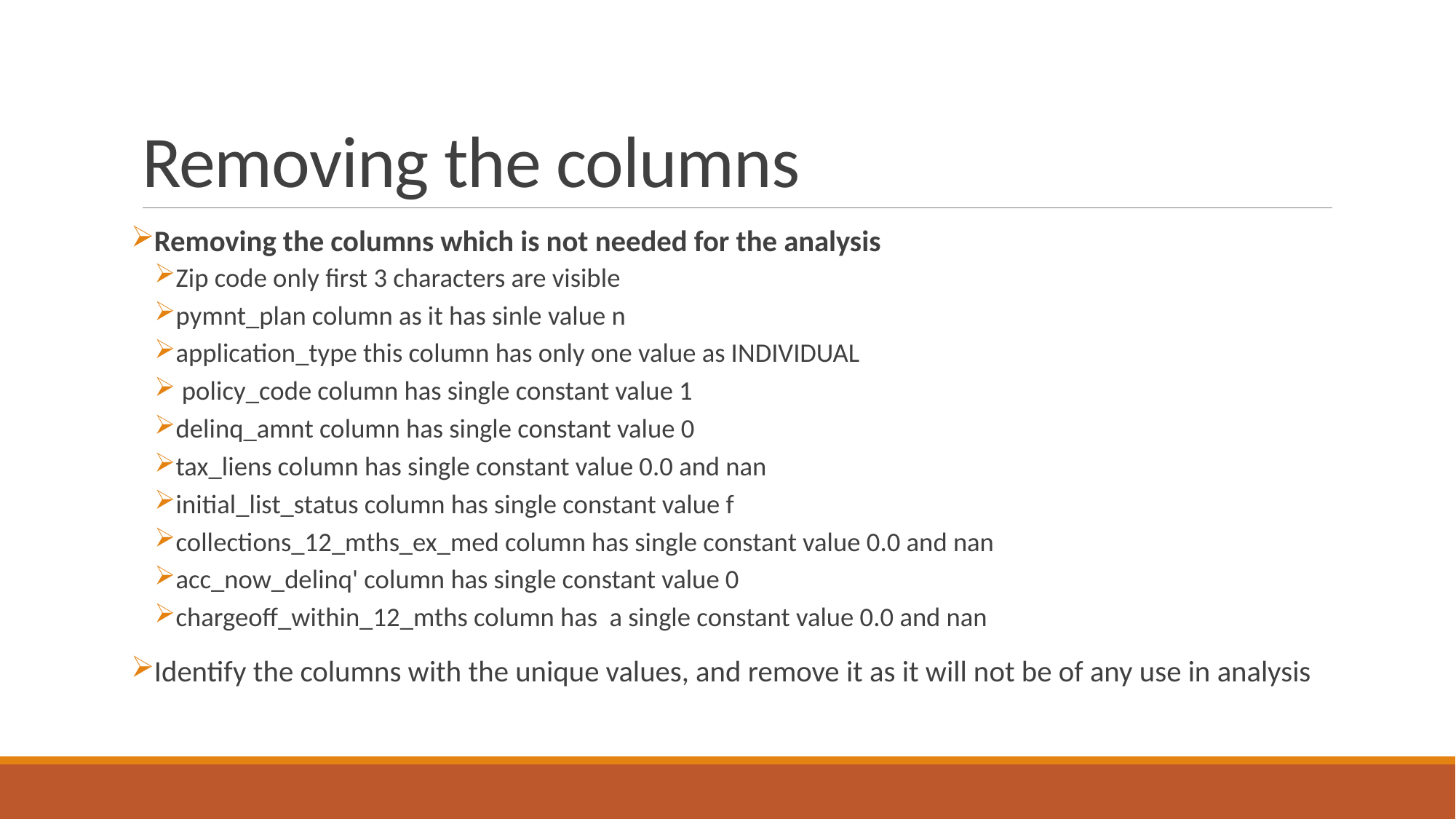

# Removing the columns
Removing the columns which is not needed for the analysis
Zip code only first 3 characters are visible
pymnt_plan column as it has sinle value n
application_type this column has only one value as INDIVIDUAL
 policy_code column has single constant value 1
delinq_amnt column has single constant value 0
tax_liens column has single constant value 0.0 and nan
initial_list_status column has single constant value f
collections_12_mths_ex_med column has single constant value 0.0 and nan
acc_now_delinq' column has single constant value 0
chargeoff_within_12_mths column has  a single constant value 0.0 and nan
Identify the columns with the unique values, and remove it as it will not be of any use in analysis